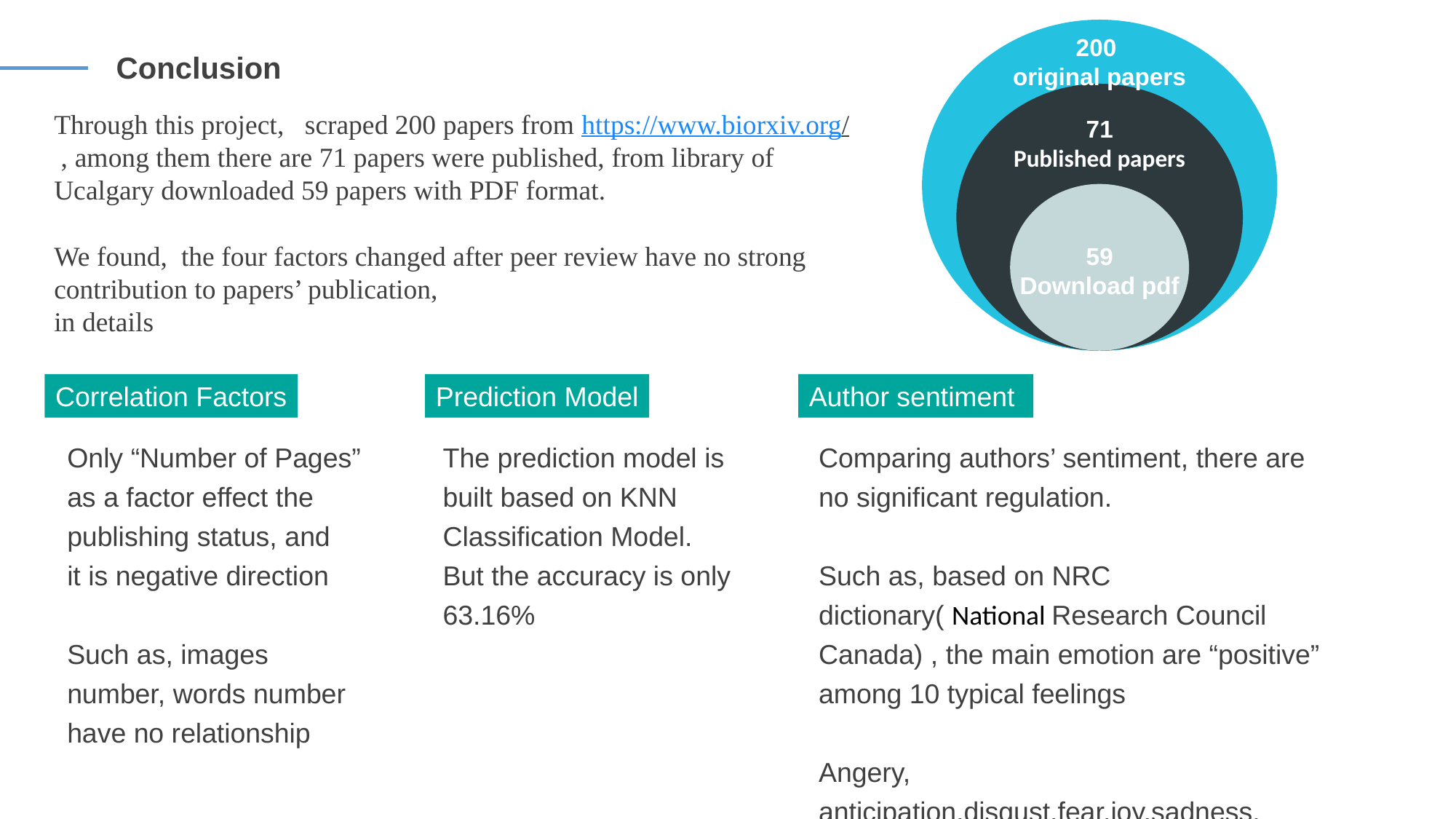

200
original papers

71
Published papers

59
Download pdf
Conclusion
Through this project,   scraped 200 papers from https://www.biorxiv.org/ , among them there are 71 papers were published, from library of Ucalgary downloaded 59 papers with PDF format.

We found,  the four factors changed after peer review have no strong contribution to papers’ publication,
in details
Correlation Factors
Only “Number of Pages” as a factor effect the publishing status, and
it is negative direction

Such as, images number, words number have no relationship

Prediction Model
The prediction model is built based on KNN Classification Model.
But the accuracy is only 63.16%

Author sentiment
Comparing authors’ sentiment, there are no significant regulation.

Such as, based on NRC dictionary( National Research Council Canada) , the main emotion are “positive” among 10 typical feelings

Angery, anticipation,disgust,fear,joy,sadness,
surprise,trust,negative, positive